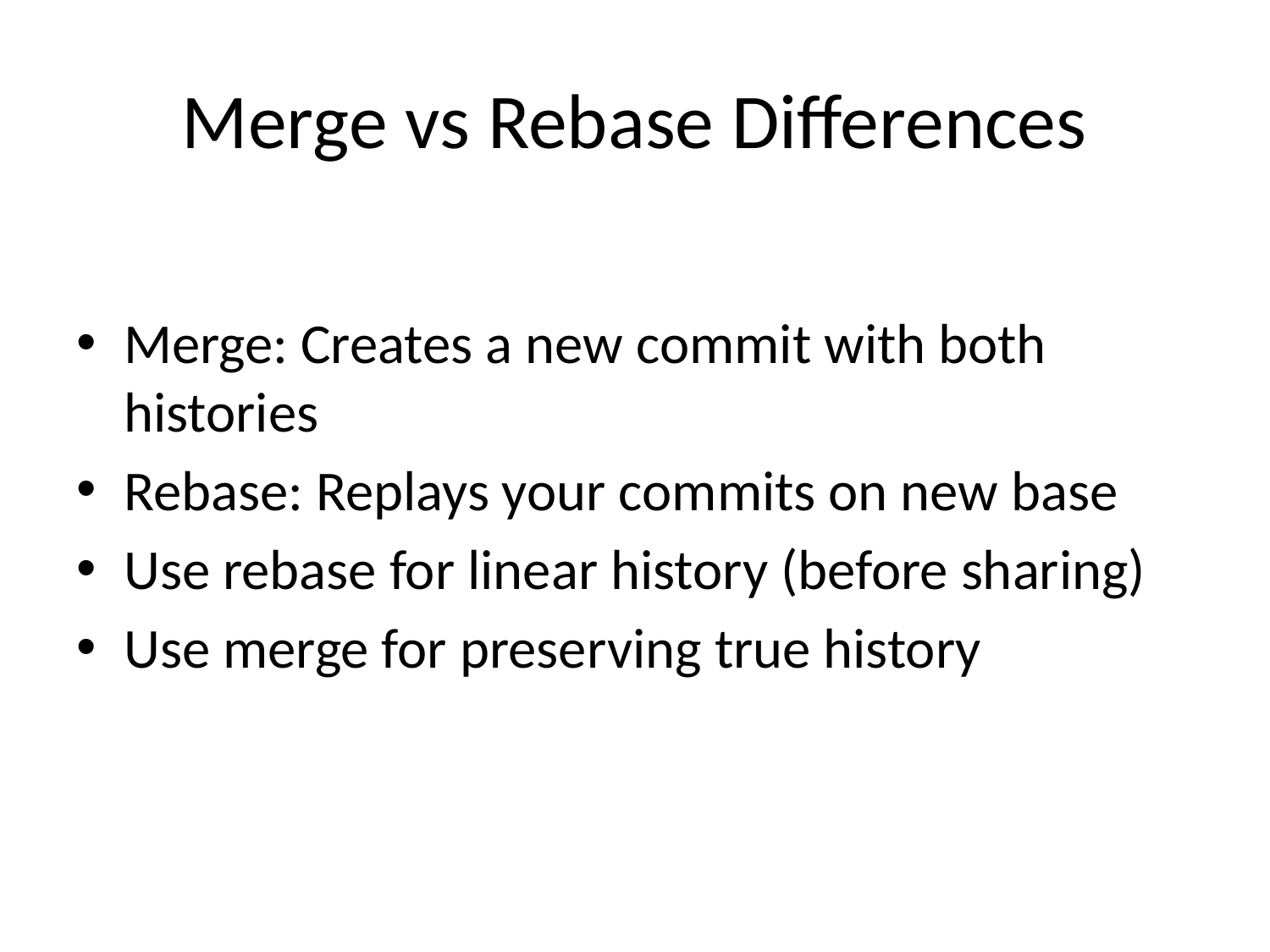

# Merge vs Rebase Differences

Merge: Creates a new commit with both histories
Rebase: Replays your commits on new base
Use rebase for linear history (before sharing)
Use merge for preserving true history